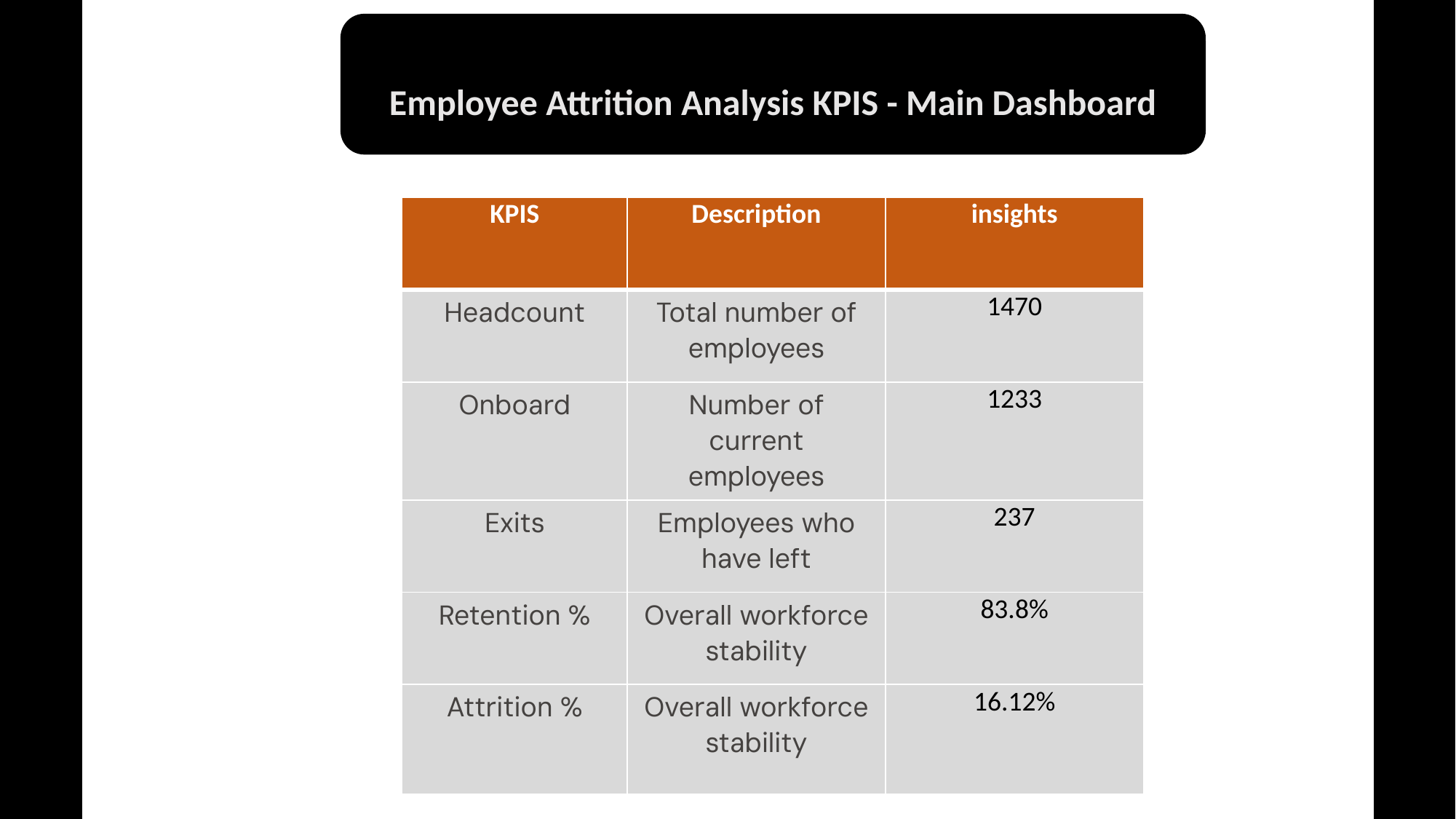

Employee Attrition Analysis KPIS - Main Dashboard

| KPIS | Description | insights |
| --- | --- | --- |
| Headcount | Total number of employees | 1470 |
| Onboard | Number of current employees | 1233 |
| Exits | Employees who have left | 237 |
| Retention % | Overall workforce stability | 83.8% |
| Attrition % | Overall workforce stability | 16.12% |